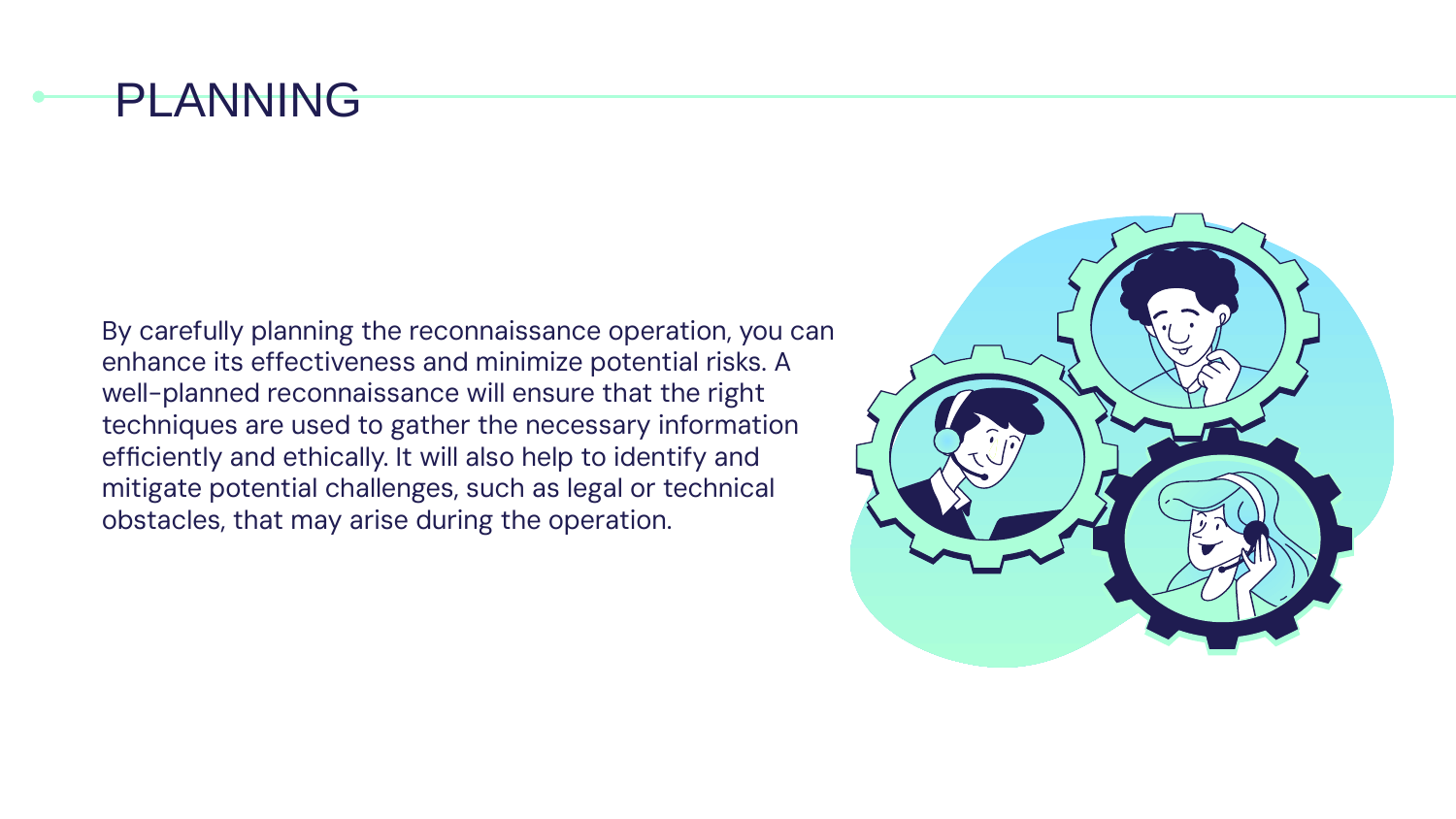

# PLANNING

By carefully planning the reconnaissance operation, you can enhance its effectiveness and minimize potential risks. A well-planned reconnaissance will ensure that the right techniques are used to gather the necessary information efficiently and ethically. It will also help to identify and mitigate potential challenges, such as legal or technical obstacles, that may arise during the operation.